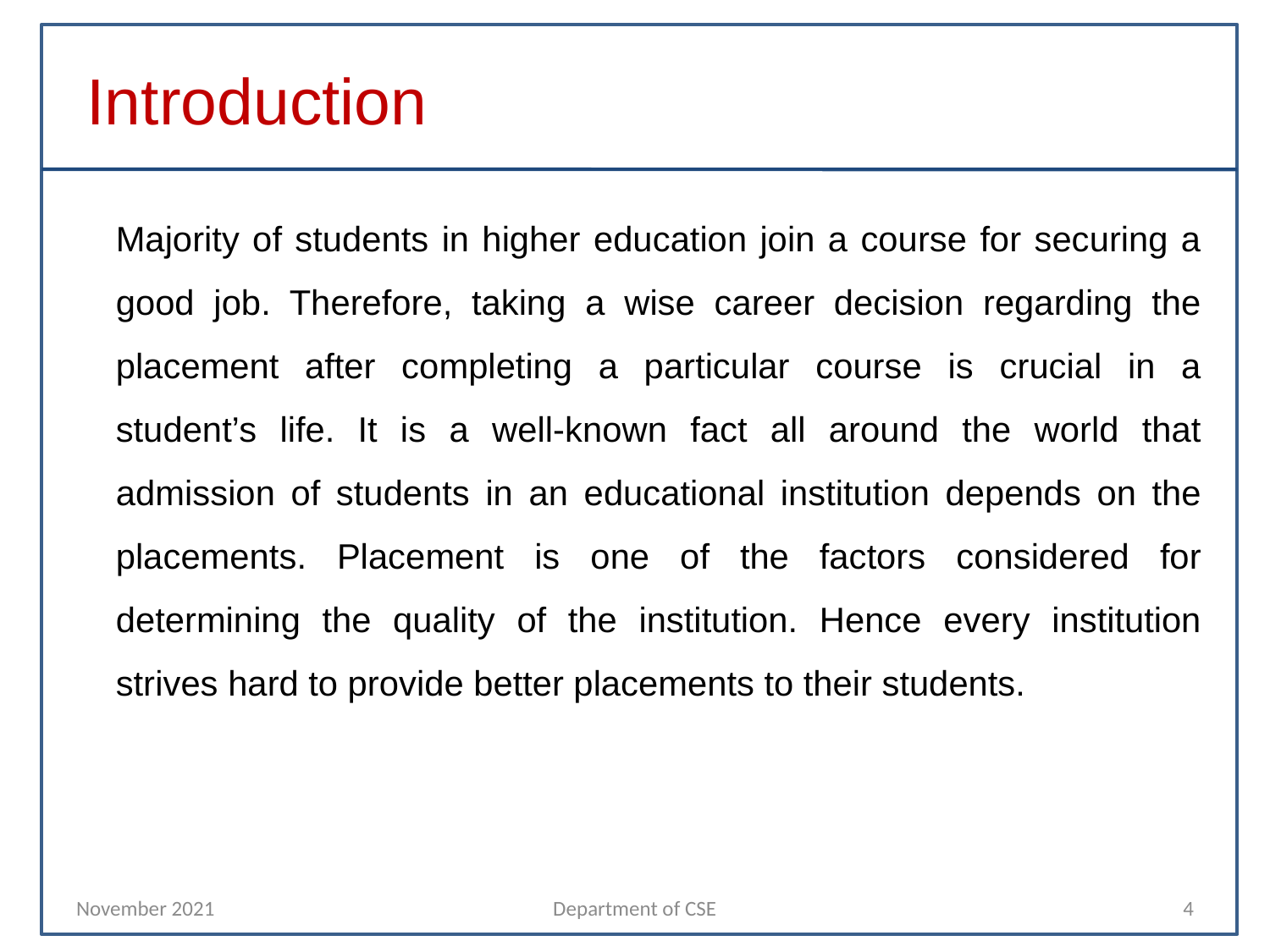

Introduction
Majority of students in higher education join a course for securing a good job. Therefore, taking a wise career decision regarding the placement after completing a particular course is crucial in a student’s life. It is a well-known fact all around the world that admission of students in an educational institution depends on the placements. Placement is one of the factors considered for determining the quality of the institution. Hence every institution strives hard to provide better placements to their students.

November 2021
Department of CSE
4